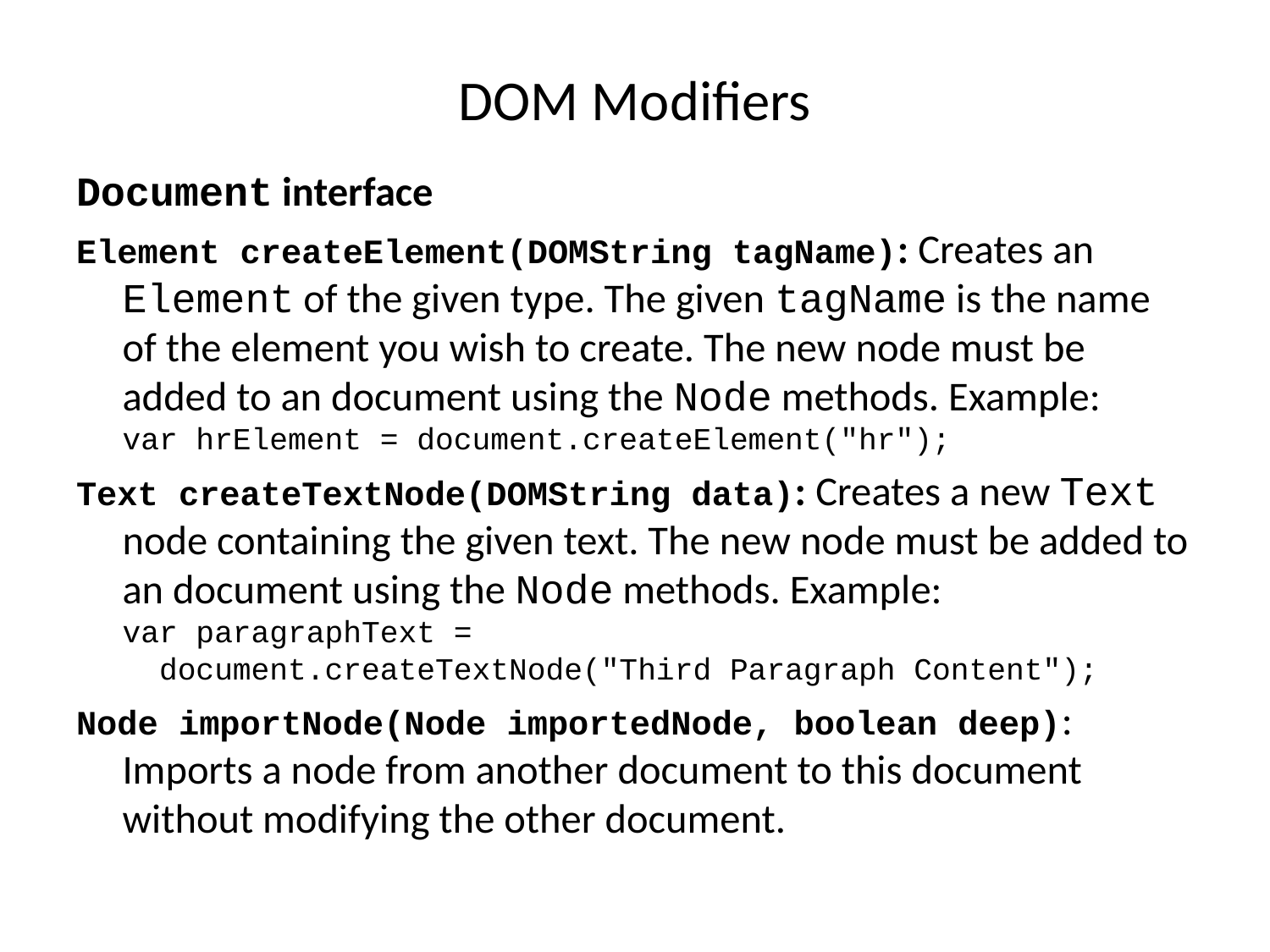

# DOM Modifiers
Document interface
Element createElement(DOMString tagName): Creates an Element of the given type. The given tagName is the name of the element you wish to create. The new node must be added to an document using the Node methods. Example:
var hrElement = document.createElement("hr");
Text createTextNode(DOMString data): Creates a new Text node containing the given text. The new node must be added to an document using the Node methods. Example:
var paragraphText =
  document.createTextNode("Third Paragraph Content");
Node importNode(Node importedNode, boolean deep): Imports a node from another document to this document without modifying the other document.